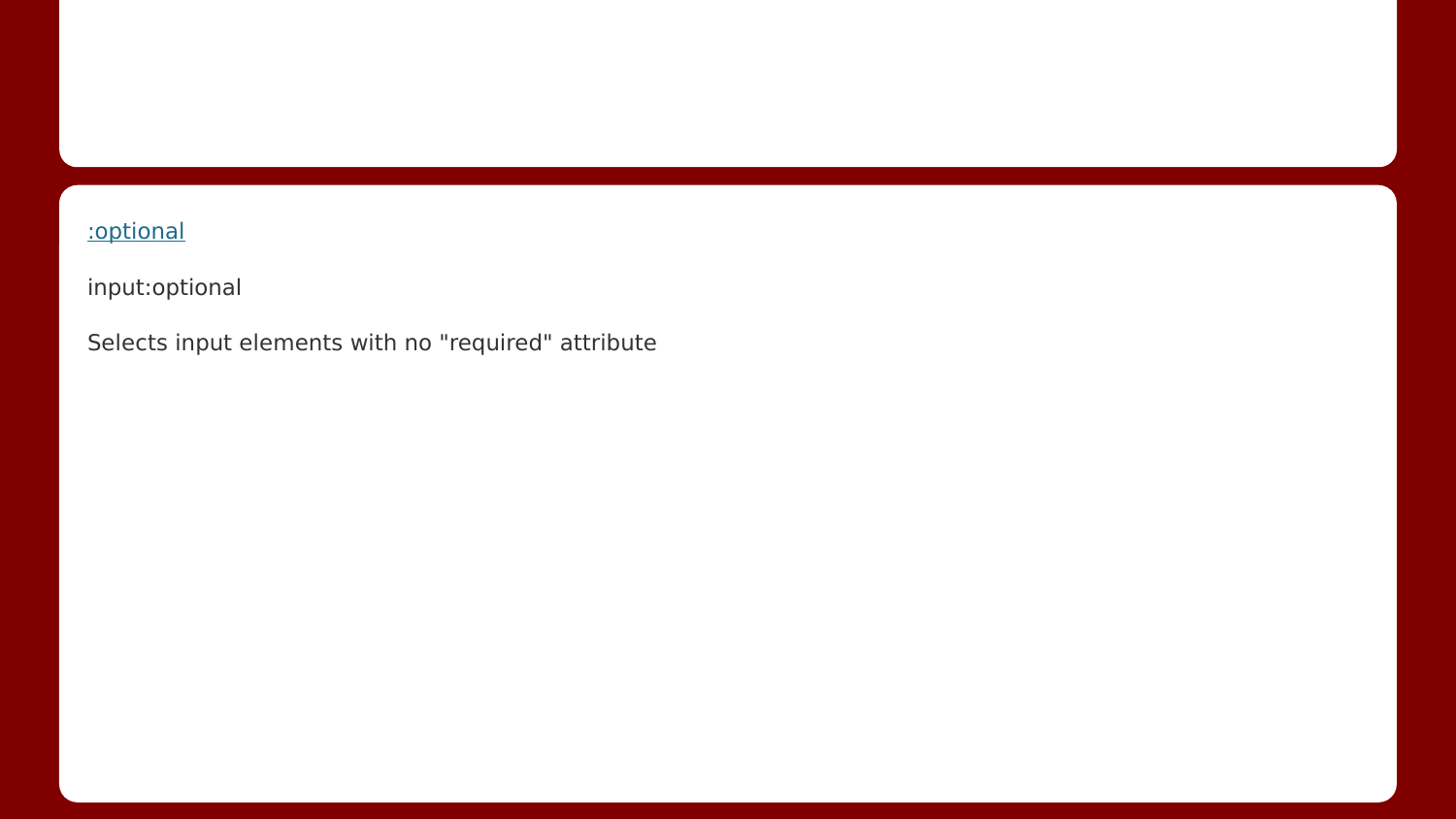

#
:optional
input:optional
Selects input elements with no "required" attribute